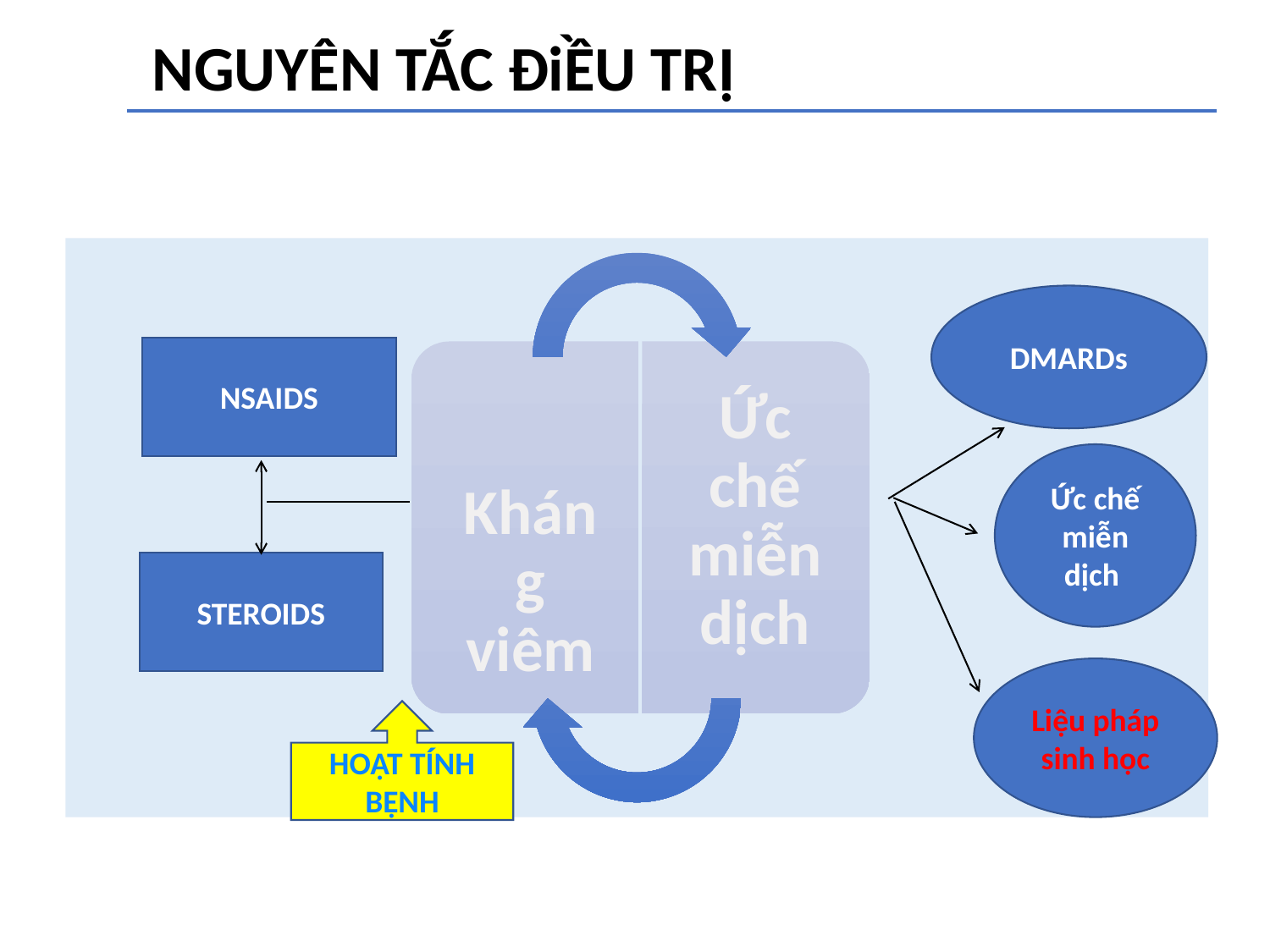

NGUYÊN TẮC ĐiỀU TRỊ

Kháng viêm
Ức chế miễn dịch
DMARDs
NSAIDS
Ức chế miễn dịch
STEROIDS
Liệu pháp sinh học
HOẠT TÍNH BỆNH